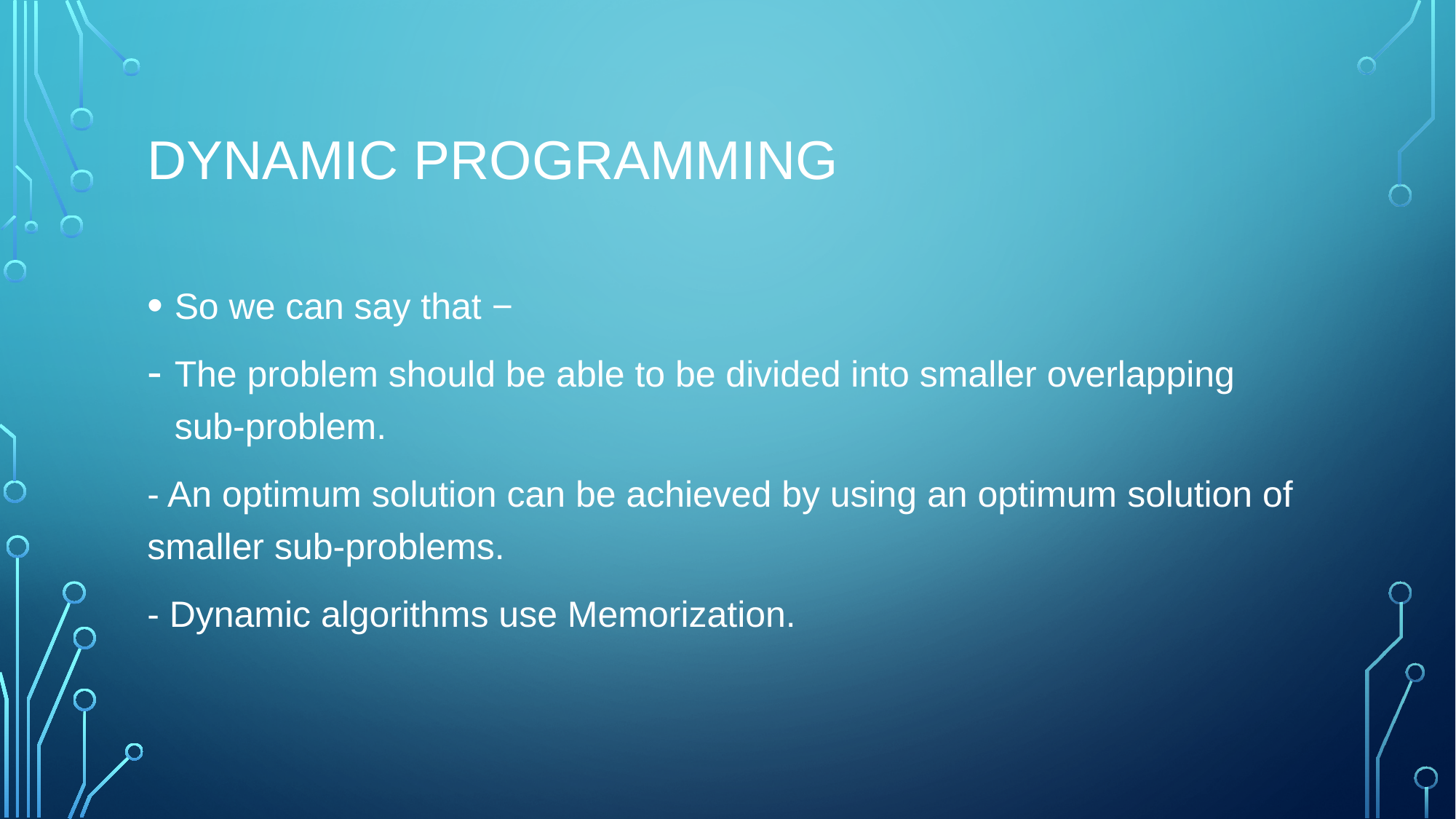

# Dynamic Programming
So we can say that −
The problem should be able to be divided into smaller overlapping sub-problem.
- An optimum solution can be achieved by using an optimum solution of smaller sub-problems.
- Dynamic algorithms use Memorization.